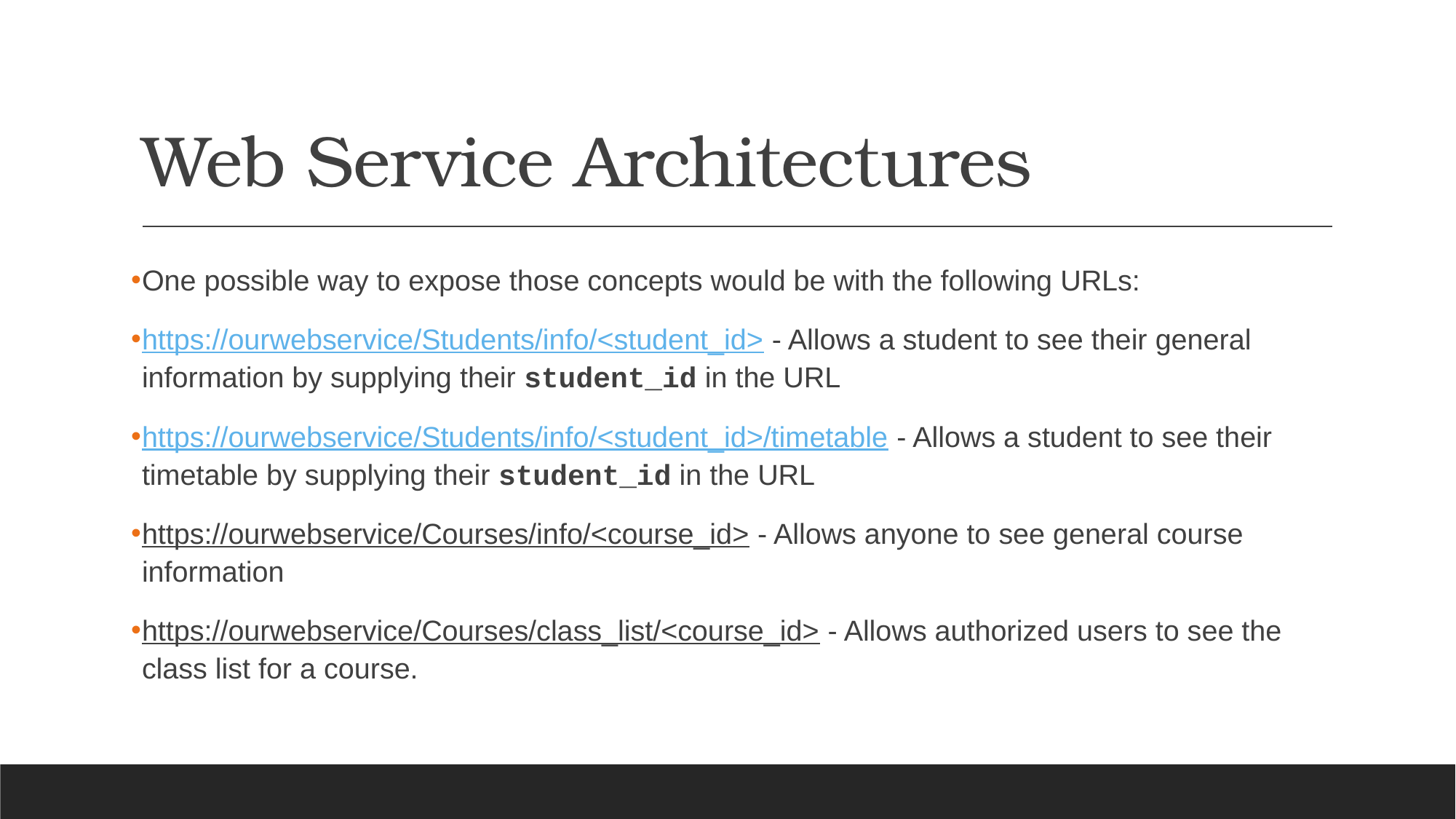

# Web Service Architectures
One possible way to expose those concepts would be with the following URLs:
https://ourwebservice/Students/info/<student_id> - Allows a student to see their general information by supplying their student_id in the URL
https://ourwebservice/Students/info/<student_id>/timetable - Allows a student to see their timetable by supplying their student_id in the URL
https://ourwebservice/Courses/info/<course_id> - Allows anyone to see general course information
https://ourwebservice/Courses/class_list/<course_id> - Allows authorized users to see the class list for a course.